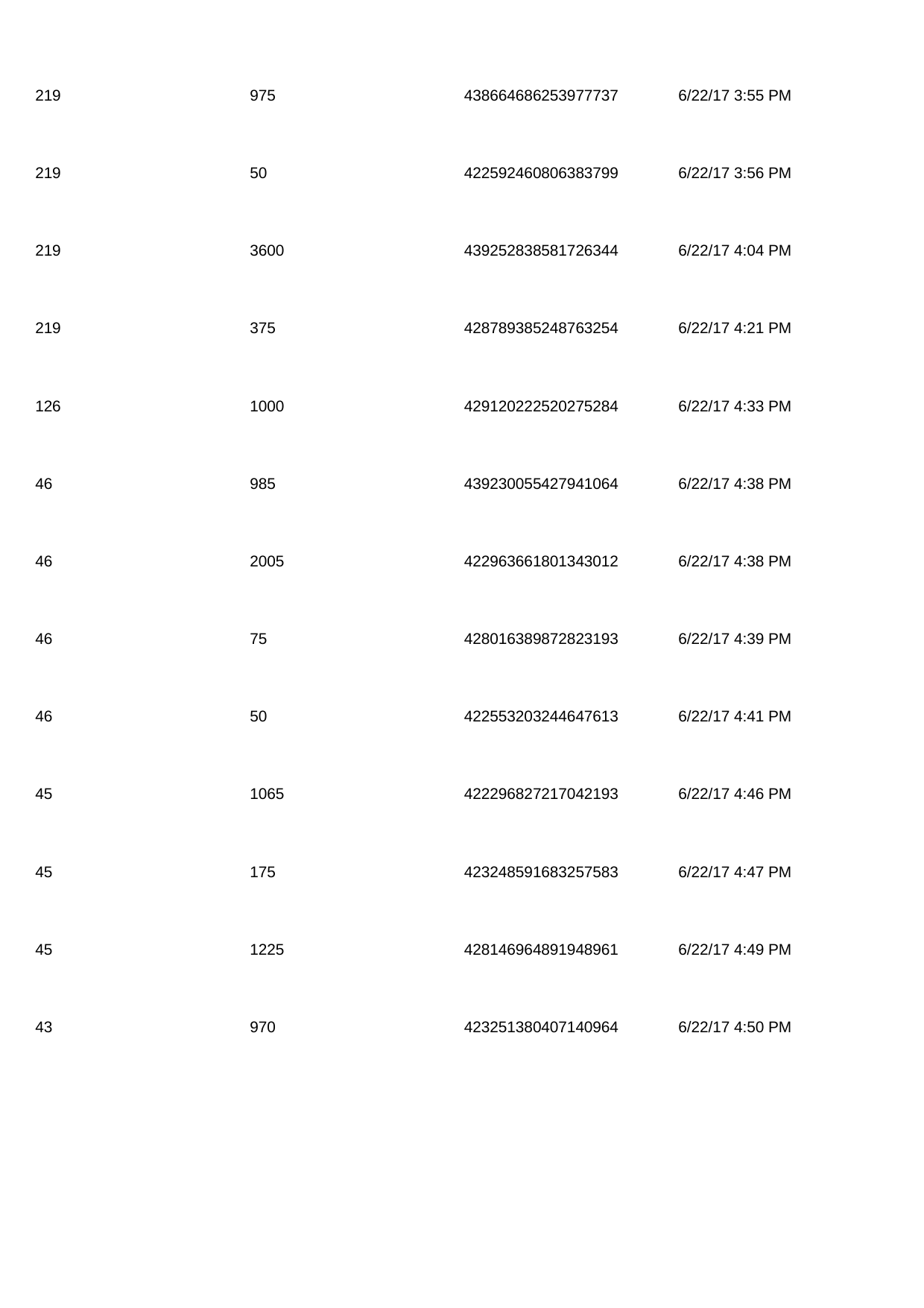

219
975
438664686253977737
6/22/17 3:55 PM
 219
50
422592460806383799
6/22/17 3:56 PM
 219
3600
439252838581726344
6/22/17 4:04 PM
 219
375
428789385248763254
6/22/17 4:21 PM
 126
1000
429120222520275284
6/22/17 4:33 PM
 46
985
439230055427941064
6/22/17 4:38 PM
 46
2005
422963661801343012
6/22/17 4:38 PM
 46
75
428016389872823193
6/22/17 4:39 PM
 46
50
422553203244647613
6/22/17 4:41 PM
 45
1065
422296827217042193
6/22/17 4:46 PM
 45
175
423248591683257583
6/22/17 4:47 PM
 45
1225
428146964891948961
6/22/17 4:49 PM
 43
970
423251380407140964
6/22/17 4:50 PM